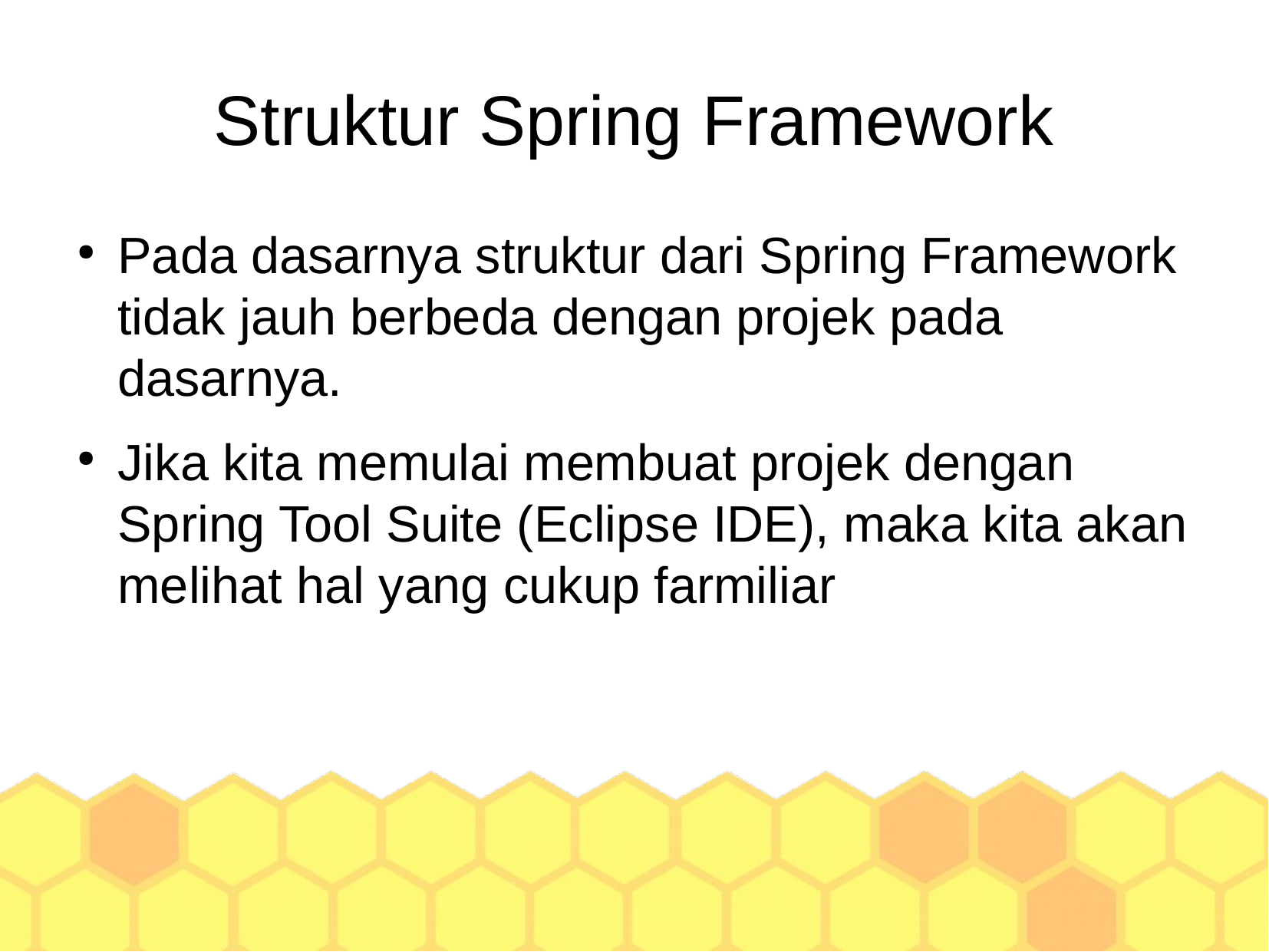

Struktur Spring Framework
Pada dasarnya struktur dari Spring Framework tidak jauh berbeda dengan projek pada dasarnya.
Jika kita memulai membuat projek dengan Spring Tool Suite (Eclipse IDE), maka kita akan melihat hal yang cukup farmiliar